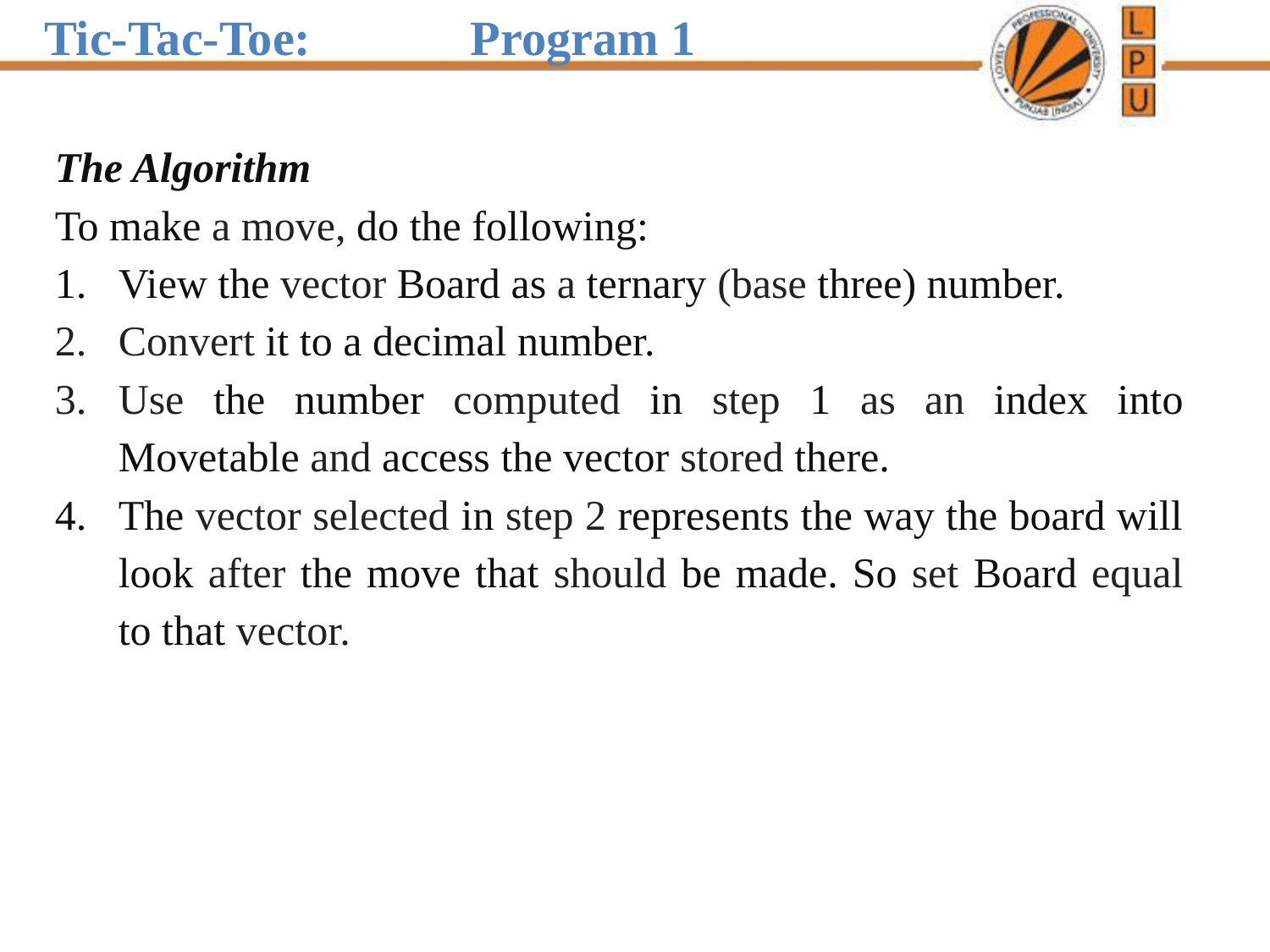

Tic-Tac-Toe:             Program 1
The Algorithm
To make a move, do the following:
View the vector Board as a ternary (base three) number.
Convert it to a decimal number.
Use the number computed in step 1 as an index into Movetable and access the vector stored there.
The vector selected in step 2 represents the way the board will look after the move that should be made. So set Board equal to that vector.